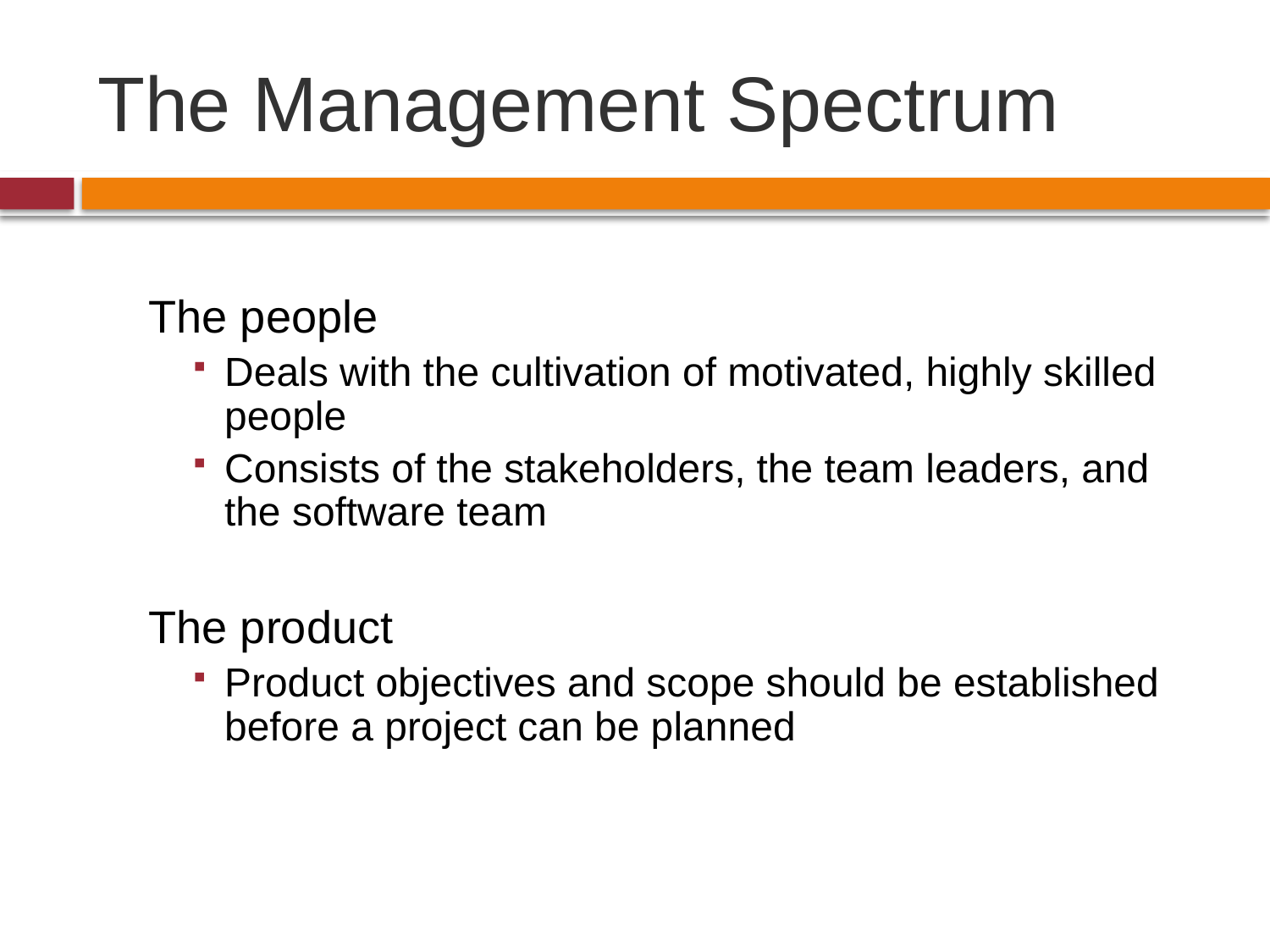

# The Management Spectrum

The people
Deals with the cultivation of motivated, highly skilled people
Consists of the stakeholders, the team leaders, and the software team

The product
Product objectives and scope should be established before a project can be planned